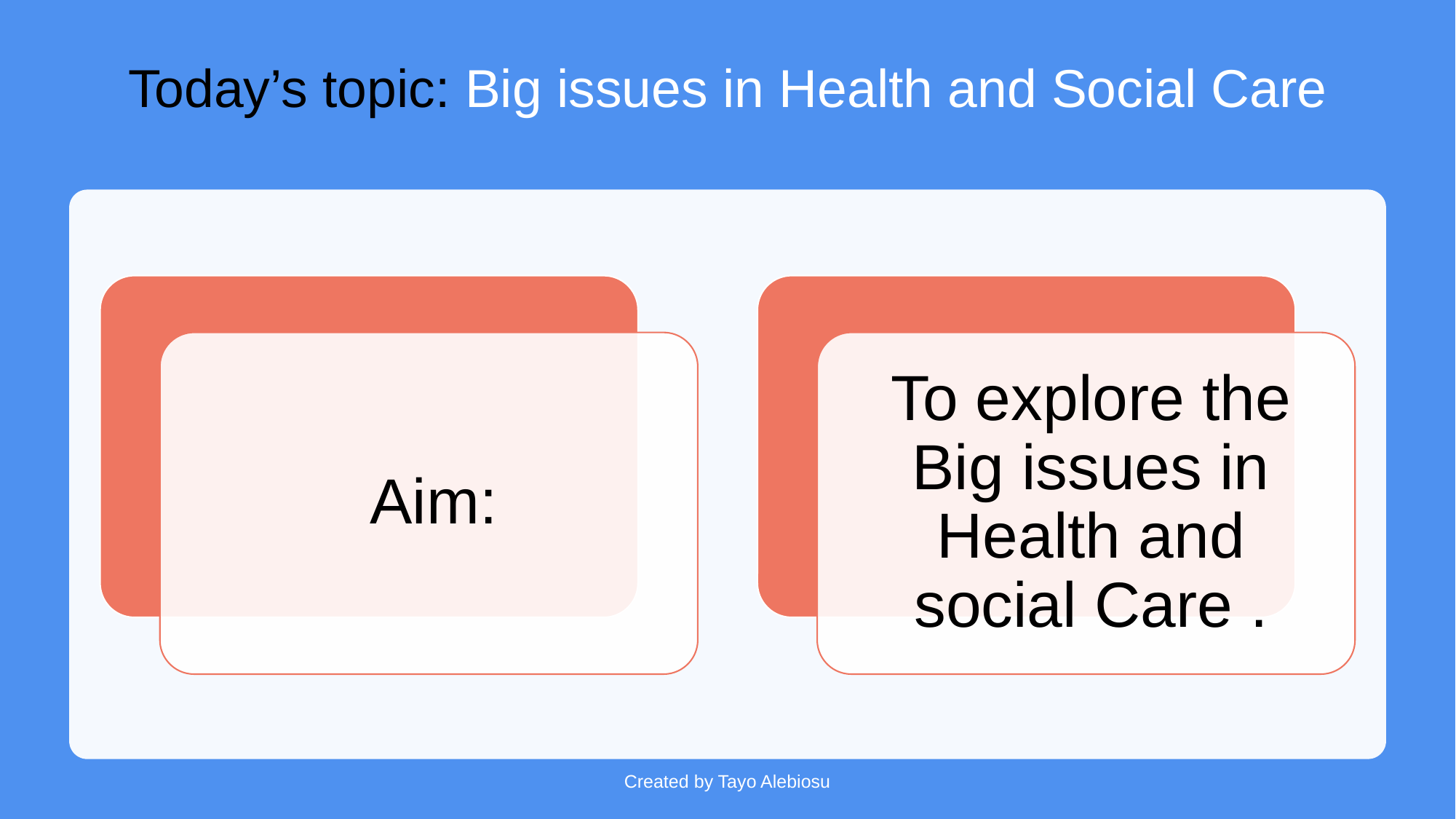

# Today’s topic: Big issues in Health and Social Care

Aim:
To explore the Big issues in Health and social Care .
Created by Tayo Alebiosu